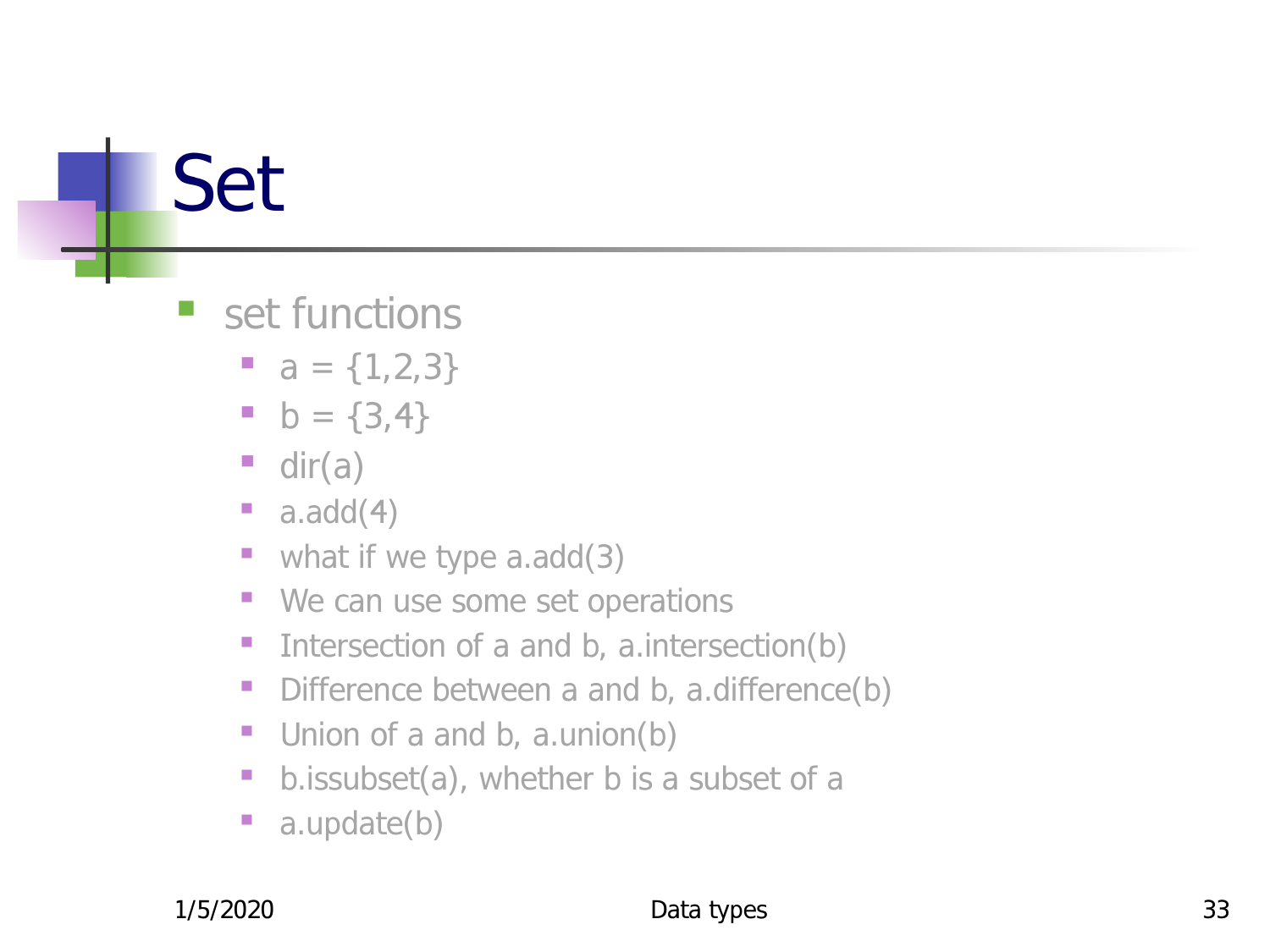

# Set
set functions
a = {1,2,3}
b = {3,4}
dir(a)
a.add(4)
what if we type a.add(3)
We can use some set operations
Intersection of a and b, a.intersection(b)
Difference between a and b, a.difference(b)
Union of a and b, a.union(b)
b.issubset(a), whether b is a subset of a
a.update(b)

1/5/2020
Data types
33